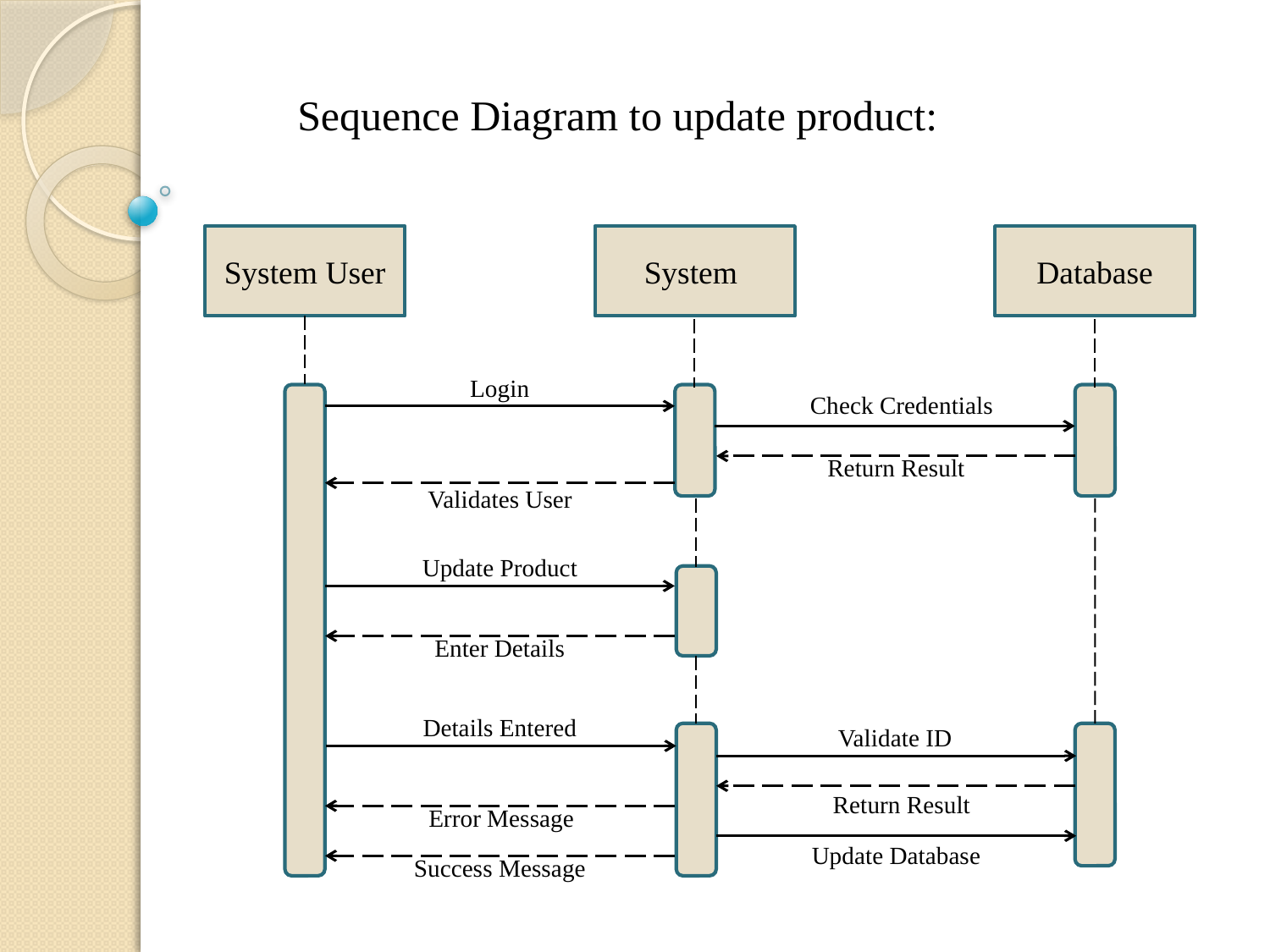

Sequence Diagram to update product:
System User
System
Database
Login
Check Credentials

Return Result
Validates User
Update Product

Enter Details
Details Entered
Validate ID

Return Result
Error Message
Update Database
Success Message